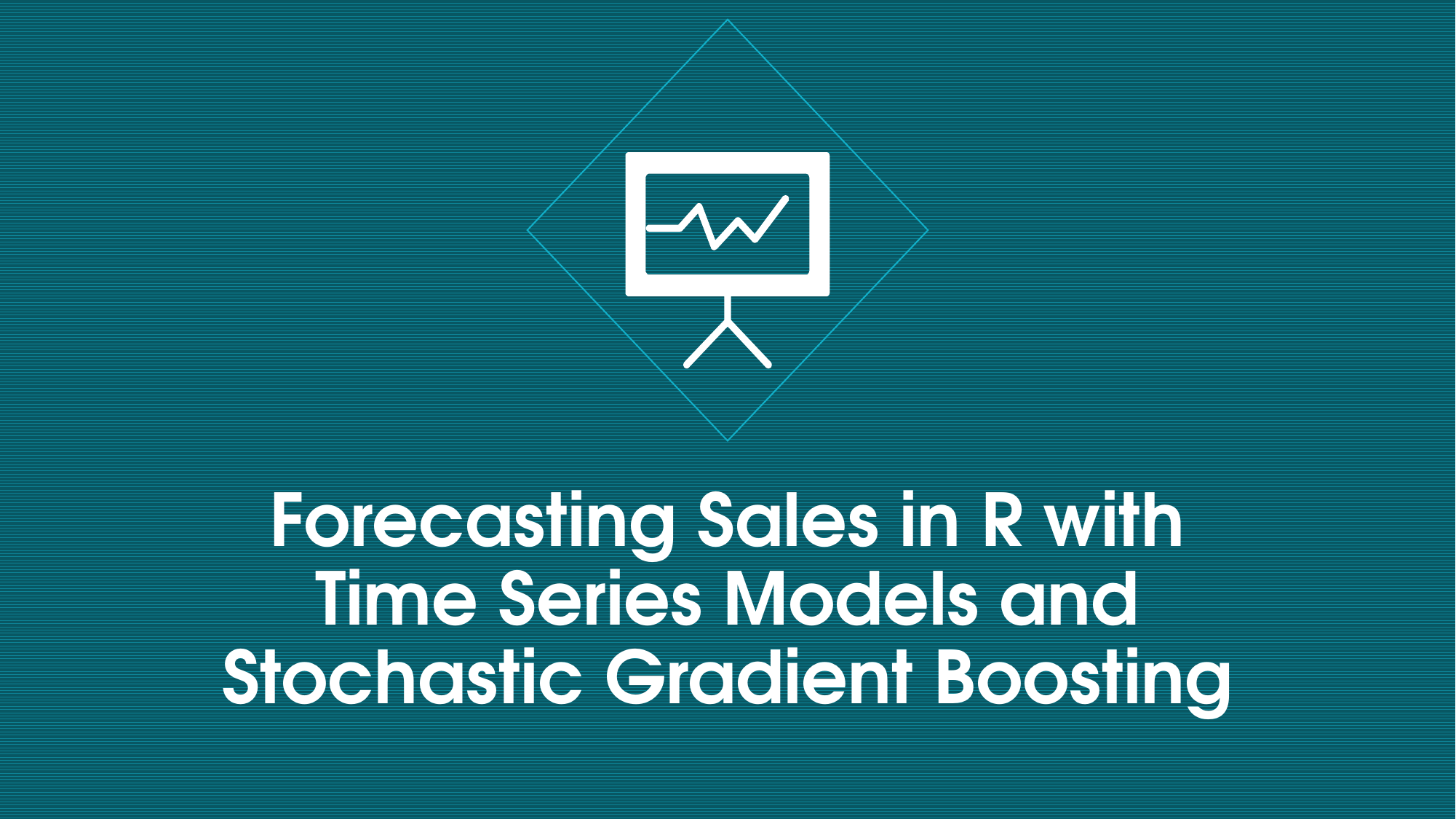

# Forecasting Sales in R with Time Series Models and Stochastic Gradient Boosting